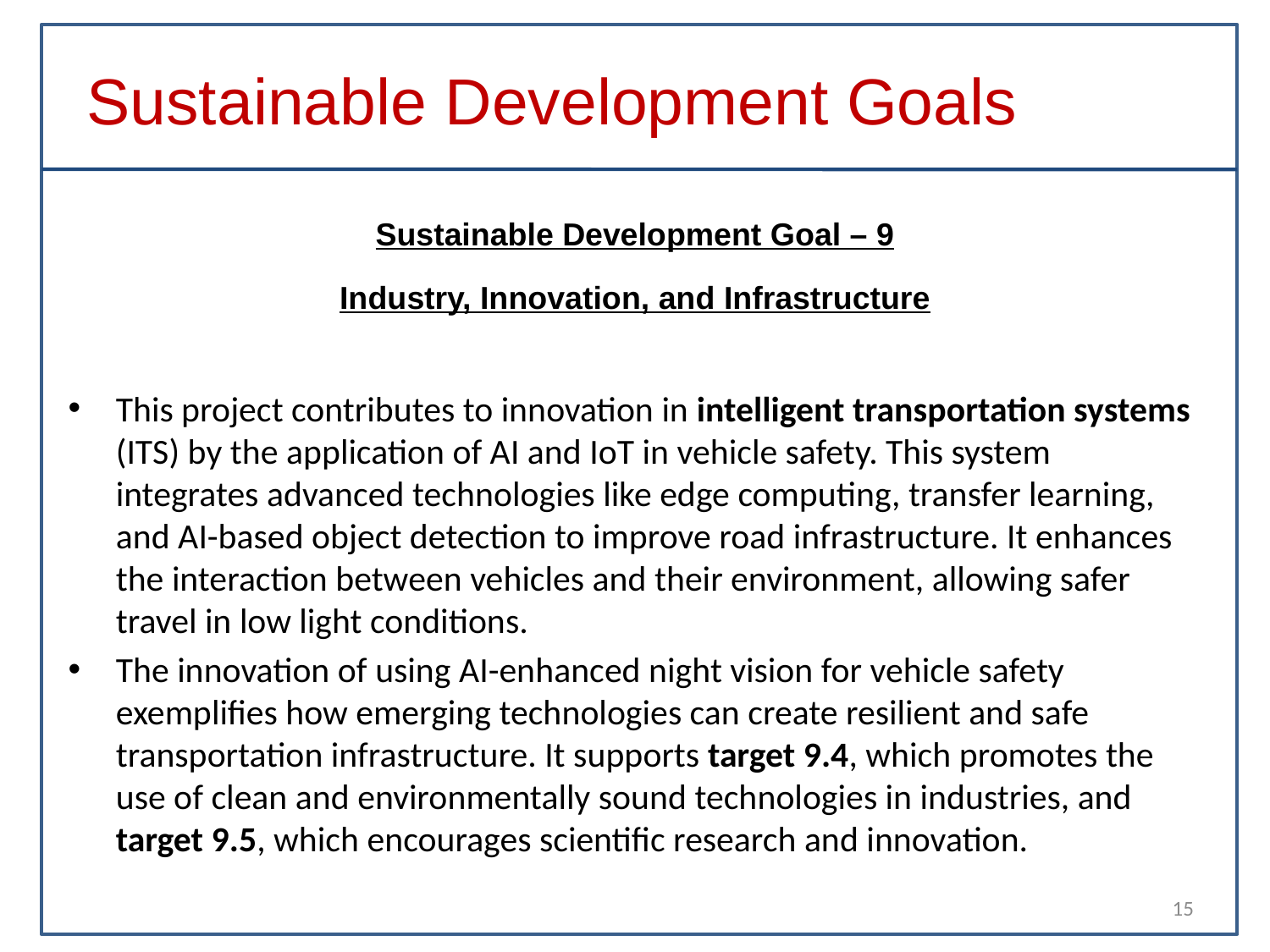

Sustainable Development Goals
Sustainable Development Goal – 9
Industry, Innovation, and Infrastructure

This project contributes to innovation in intelligent transportation systems (ITS) by the application of AI and IoT in vehicle safety. This system integrates advanced technologies like edge computing, transfer learning, and AI-based object detection to improve road infrastructure. It enhances the interaction between vehicles and their environment, allowing safer travel in low light conditions.
The innovation of using AI-enhanced night vision for vehicle safety exemplifies how emerging technologies can create resilient and safe transportation infrastructure. It supports target 9.4, which promotes the use of clean and environmentally sound technologies in industries, and target 9.5, which encourages scientific research and innovation.

15